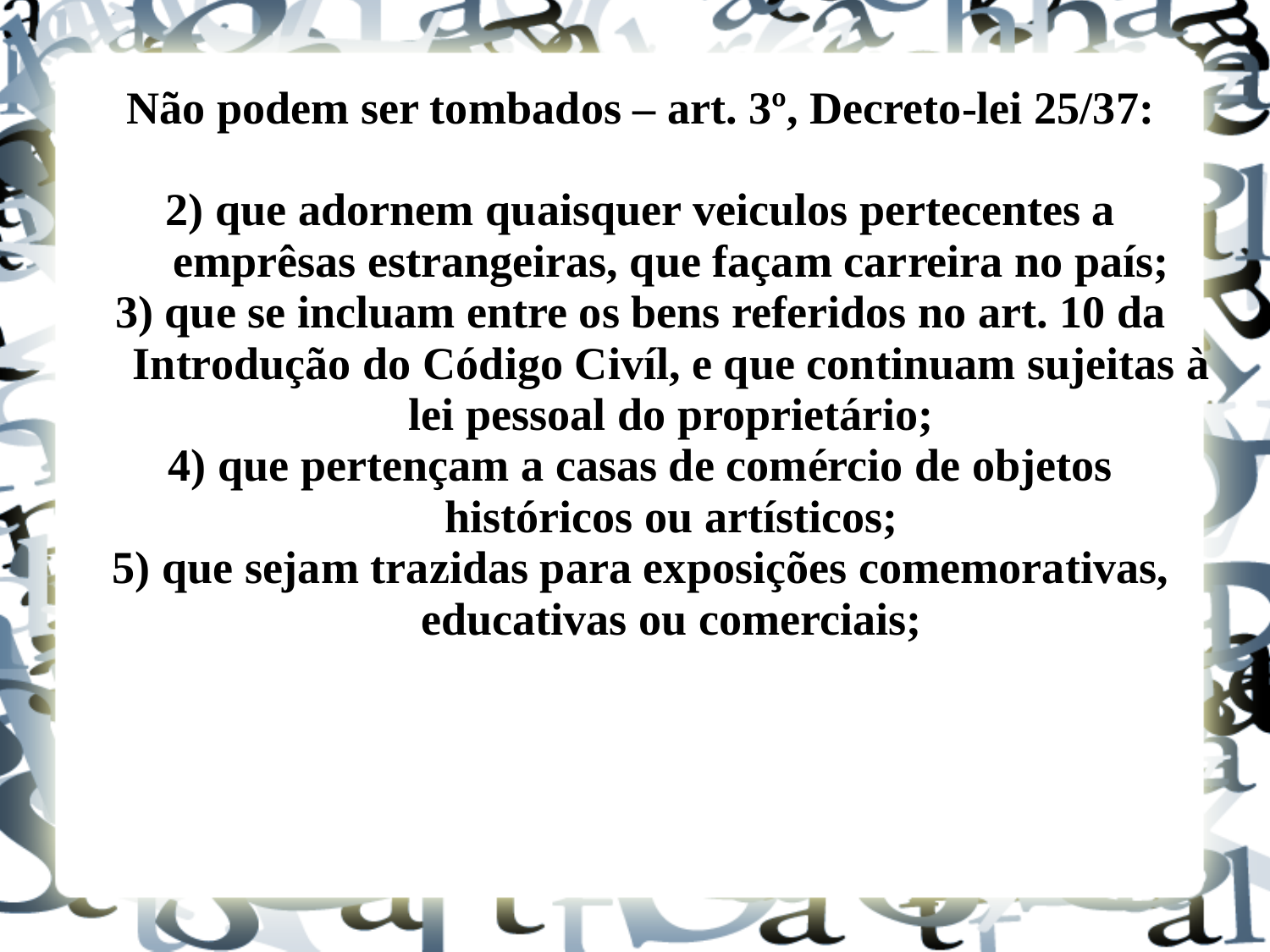

Não podem ser tombados – art. 3º, Decreto-lei 25/37:

2) que adornem quaisquer veiculos pertecentes a emprêsas estrangeiras, que façam carreira no país;
3) que se incluam entre os bens referidos no art. 10 da Introdução do Código Civíl, e que continuam sujeitas à lei pessoal do proprietário;
4) que pertençam a casas de comércio de objetos históricos ou artísticos;
5) que sejam trazidas para exposições comemorativas, educativas ou comerciais;